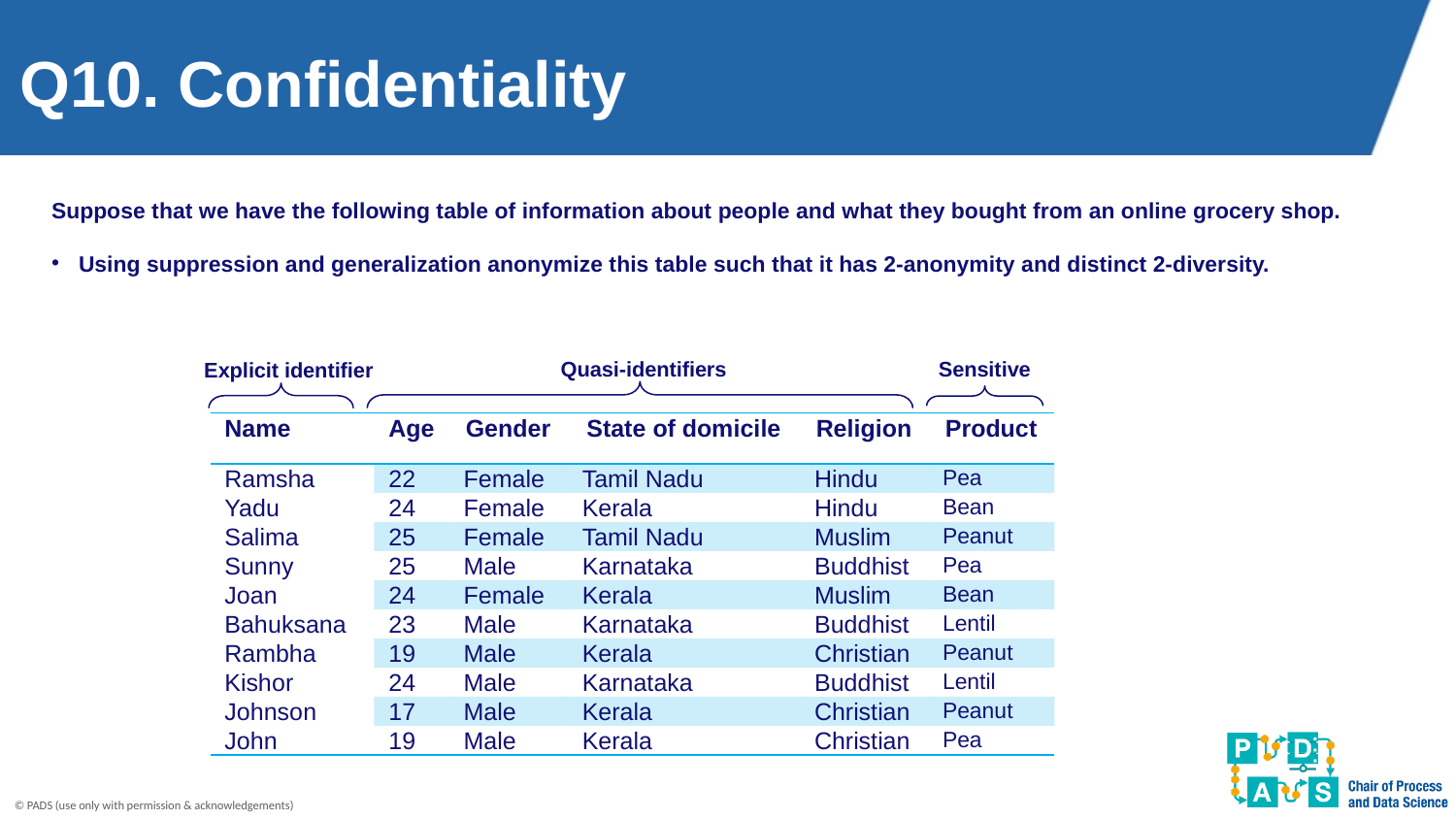

# Q10. Confidentiality

Suppose that we have the following table of information about people and what they bought from an online grocery shop.

Using suppression and generalization anonymize this table such that it has 2-anonymity and distinct 2-diversity.

Quasi-identifiers
Sensitive
Explicit identifier
| Name | Age | Gender | State of domicile | Religion | Product |
| --- | --- | --- | --- | --- | --- |
| Ramsha | 22 | Female | Tamil Nadu | Hindu | Pea |
| Yadu | 24 | Female | Kerala | Hindu | Bean |
| Salima | 25 | Female | Tamil Nadu | Muslim | Peanut |
| Sunny | 25 | Male | Karnataka | Buddhist | Pea |
| Joan | 24 | Female | Kerala | Muslim | Bean |
| Bahuksana | 23 | Male | Karnataka | Buddhist | Lentil |
| Rambha | 19 | Male | Kerala | Christian | Peanut |
| Kishor | 24 | Male | Karnataka | Buddhist | Lentil |
| Johnson | 17 | Male | Kerala | Christian | Peanut |
| John | 19 | Male | Kerala | Christian | Pea |